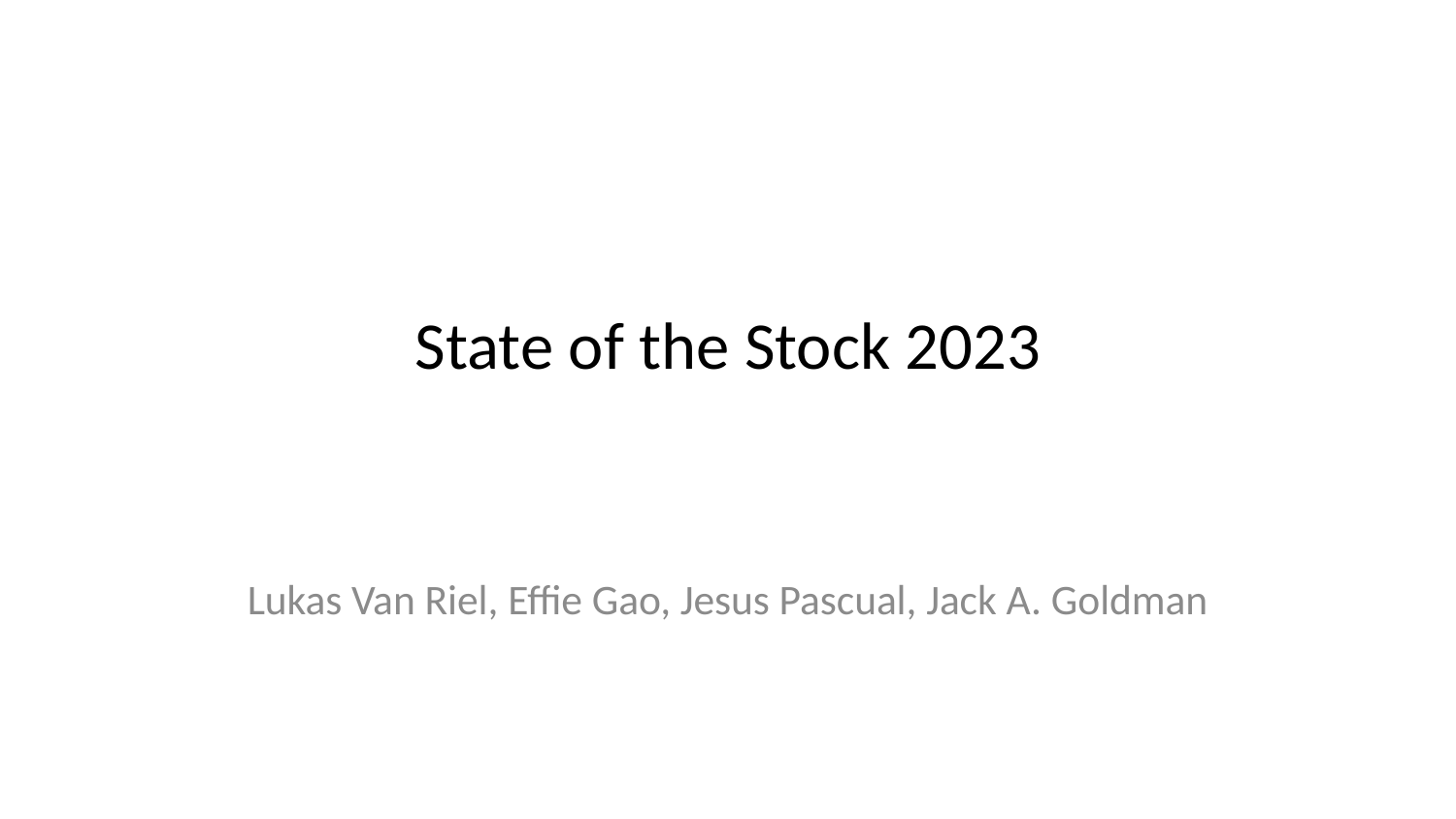

# State of the Stock 2023
Lukas Van Riel, Effie Gao, Jesus Pascual, Jack A. Goldman